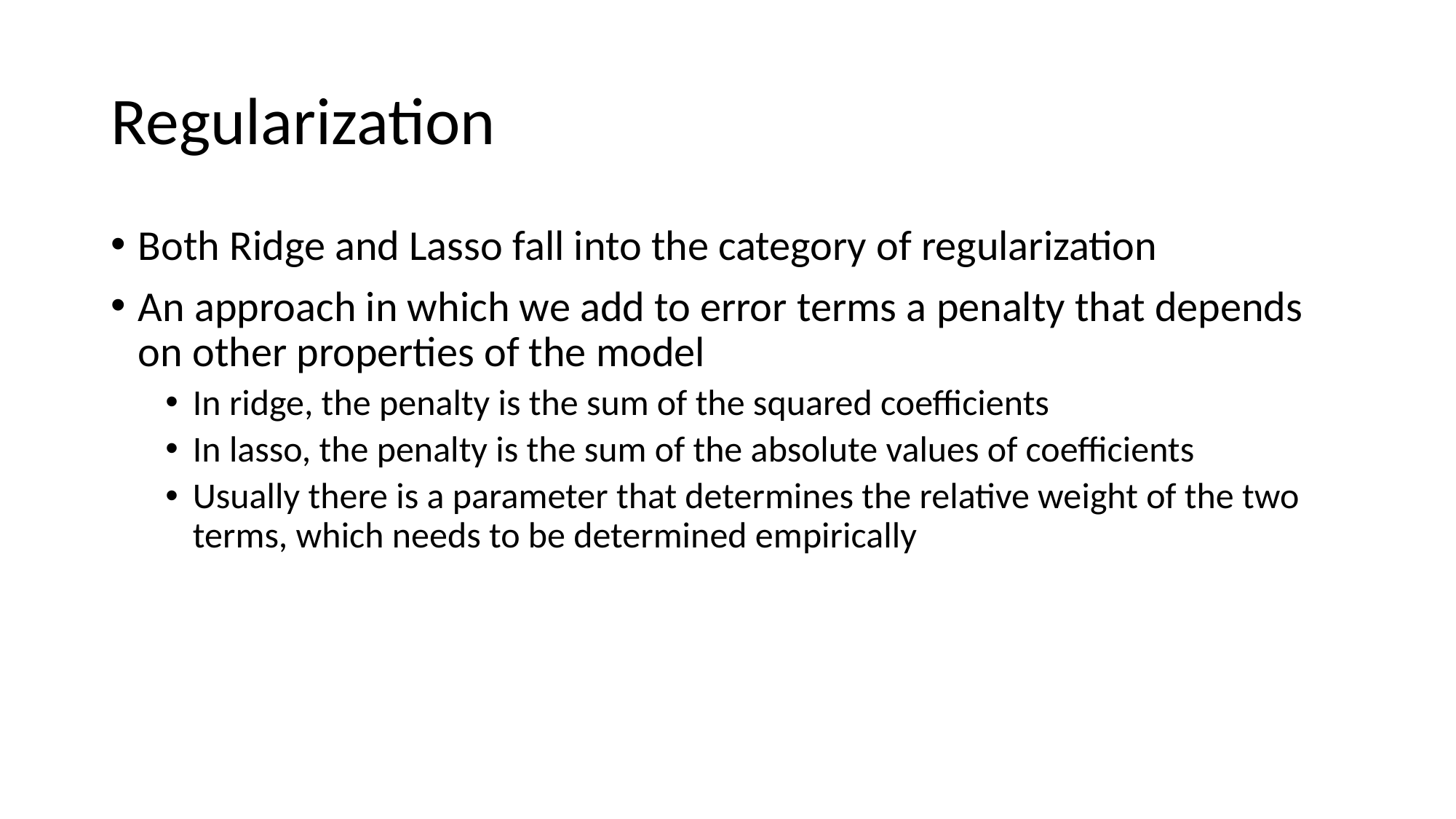

# Regularization
Both Ridge and Lasso fall into the category of regularization
An approach in which we add to error terms a penalty that depends on other properties of the model
In ridge, the penalty is the sum of the squared coefficients
In lasso, the penalty is the sum of the absolute values of coefficients
Usually there is a parameter that determines the relative weight of the two terms, which needs to be determined empirically